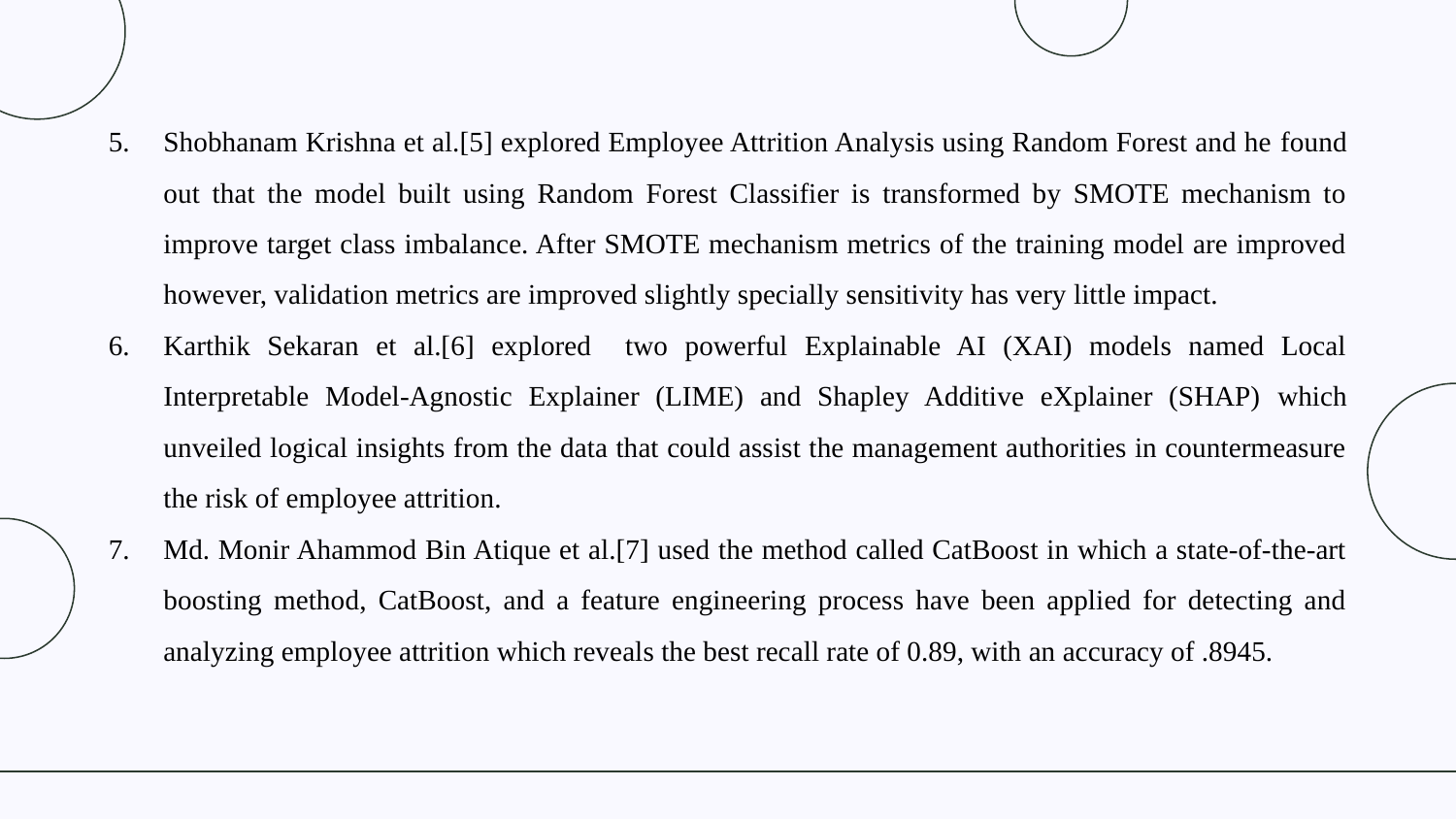

Shobhanam Krishna et al.[5] explored Employee Attrition Analysis using Random Forest and he found out that the model built using Random Forest Classifier is transformed by SMOTE mechanism to improve target class imbalance. After SMOTE mechanism metrics of the training model are improved however, validation metrics are improved slightly specially sensitivity has very little impact.
Karthik Sekaran et al.[6] explored  two powerful Explainable AI (XAI) models named Local Interpretable Model-Agnostic Explainer (LIME) and Shapley Additive eXplainer (SHAP) which unveiled logical insights from the data that could assist the management authorities in countermeasure the risk of employee attrition.
Md. Monir Ahammod Bin Atique et al.[7] used the method called CatBoost in which a state-of-the-art boosting method, CatBoost, and a feature engineering process have been applied for detecting and analyzing employee attrition which reveals the best recall rate of 0.89, with an accuracy of .8945.